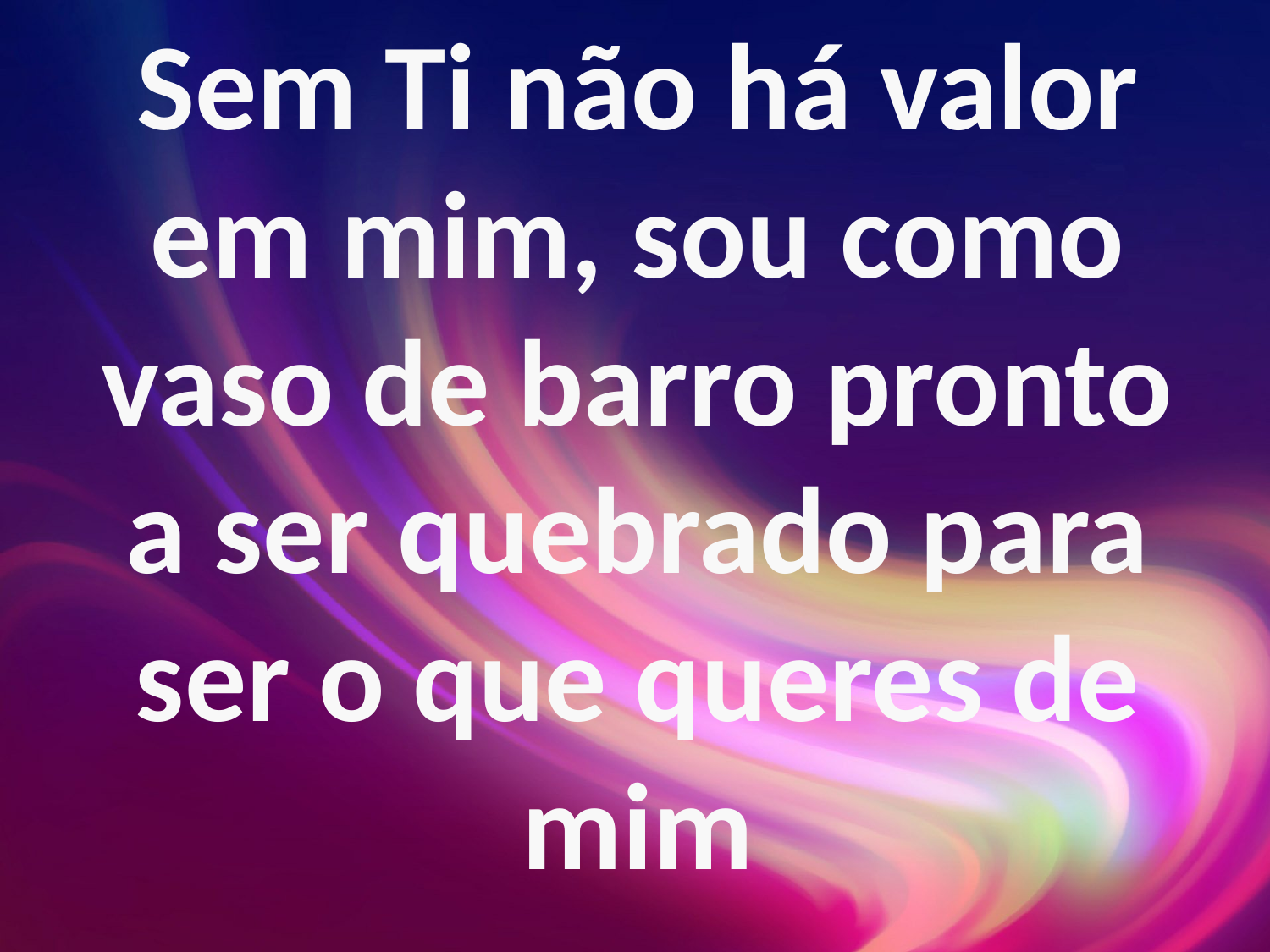

Sem Ti não há valor em mim, sou como vaso de barro pronto a ser quebrado para ser o que queres de mim